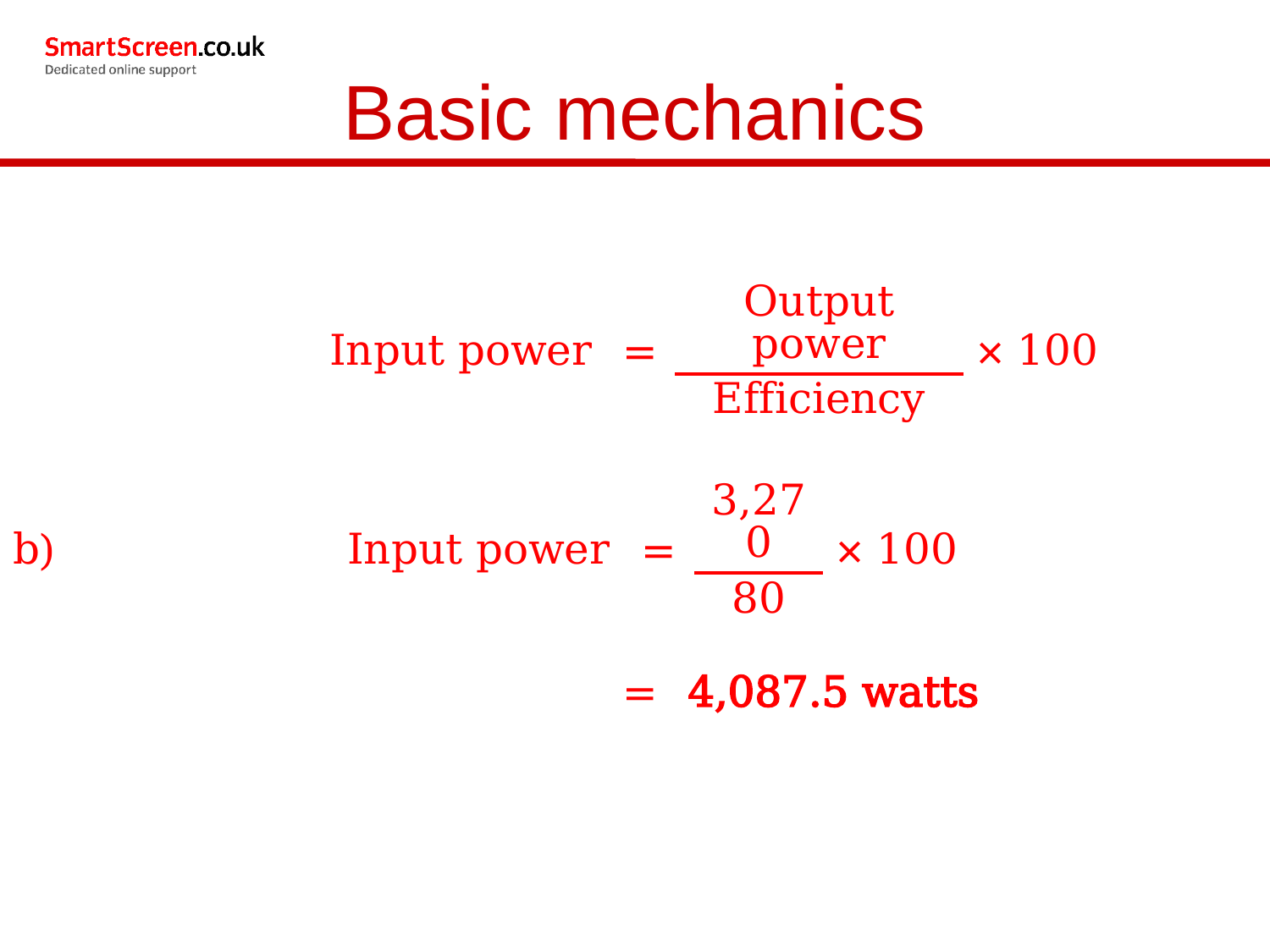

Basic mechanics

|  | Input power | = | Output power | × 100 |
| --- | --- | --- | --- | --- |
|  |  |  | Efficiency |  |
| b) | Input power | = | 3,270 | × 100 |
| --- | --- | --- | --- | --- |
|  |  |  | 80 |  |
|  | = | 4,087.5 watts |
| --- | --- | --- |